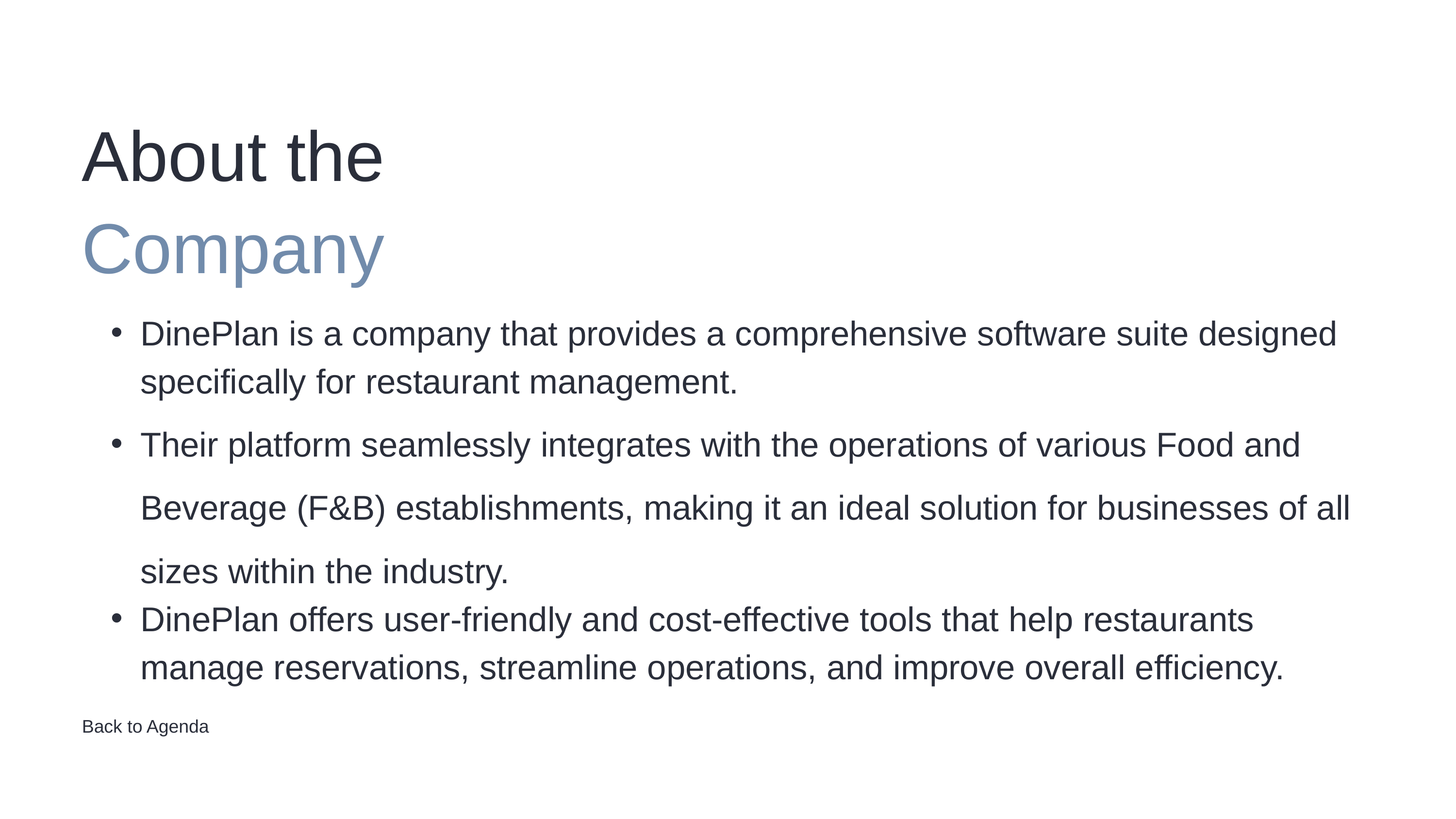

About the Company
DinePlan is a company that provides a comprehensive software suite designed specifically for restaurant management.
Their platform seamlessly integrates with the operations of various Food and Beverage (F&B) establishments, making it an ideal solution for businesses of all sizes within the industry.
DinePlan offers user-friendly and cost-effective tools that help restaurants manage reservations, streamline operations, and improve overall efficiency.
Back to Agenda